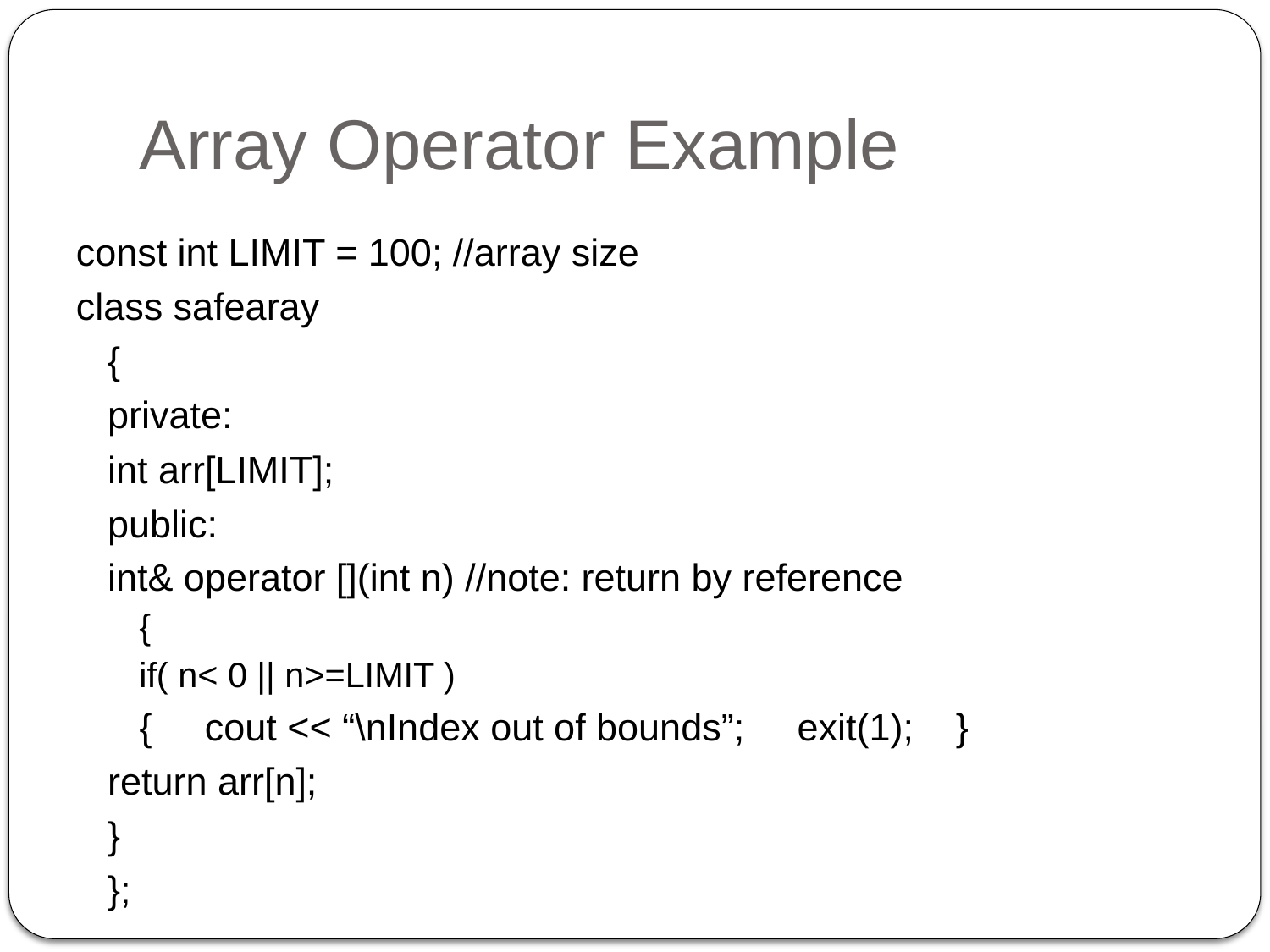

Array Operator Example
const int LIMIT = 100; //array size
class safearay
	{
	private:
		int arr[LIMIT];
	public:
	int& operator [](int n) //note: return by reference
		{
		if( n< 0 || n>=LIMIT )
		   {     cout << “\nIndex out of bounds”;     exit(1);    }
		return arr[n];
		}
	};